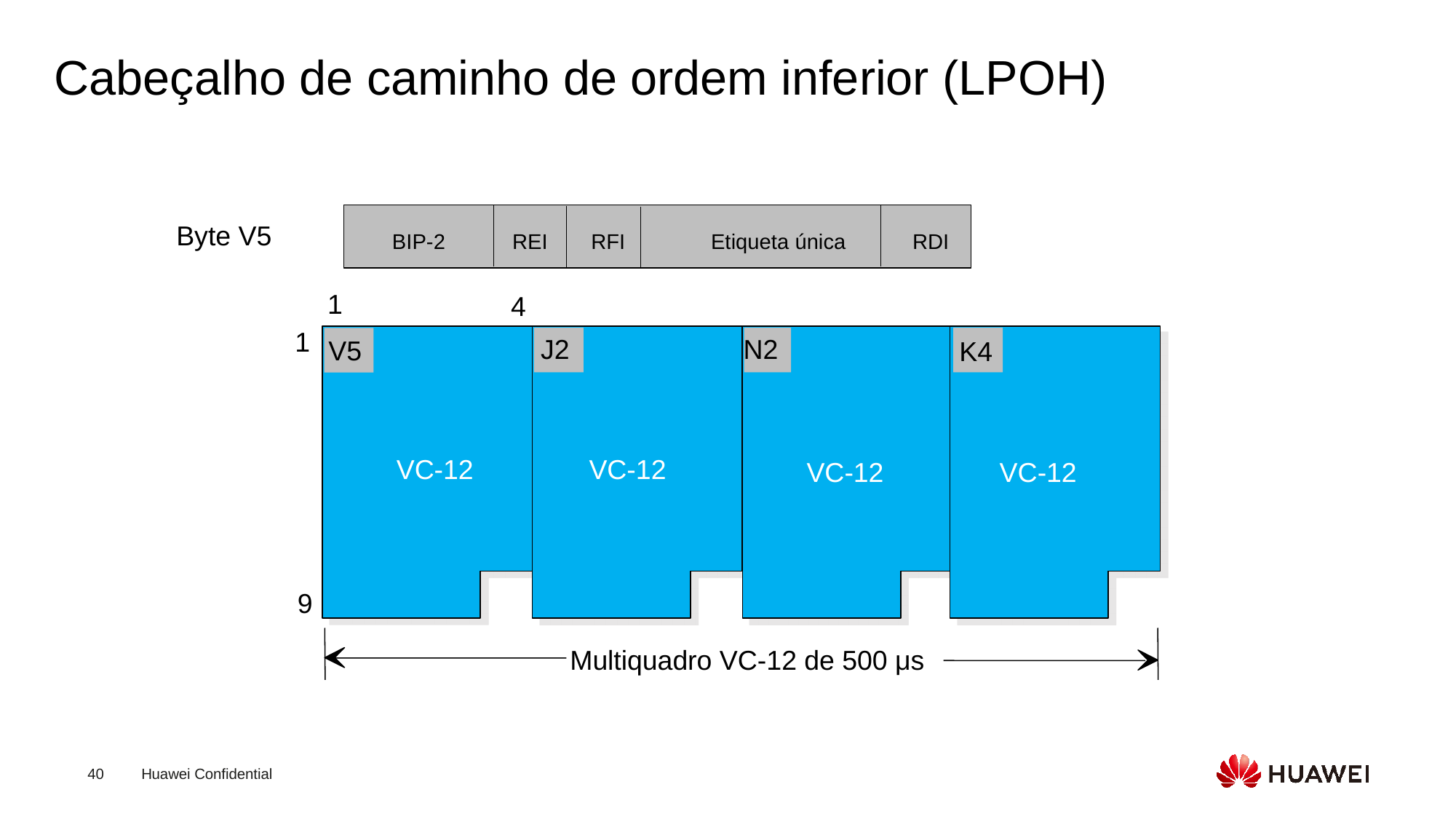

# Cabeçalho de caminho de ordem inferior (LPOH)

Byte V5
BIP-2
REI
RFI
Etiqueta única
RDI
1
4
1

J2
N2
V5
K4
VC-12
VC-12
VC-12
VC-12
9

Multiquadro VC-12 de 500 μs